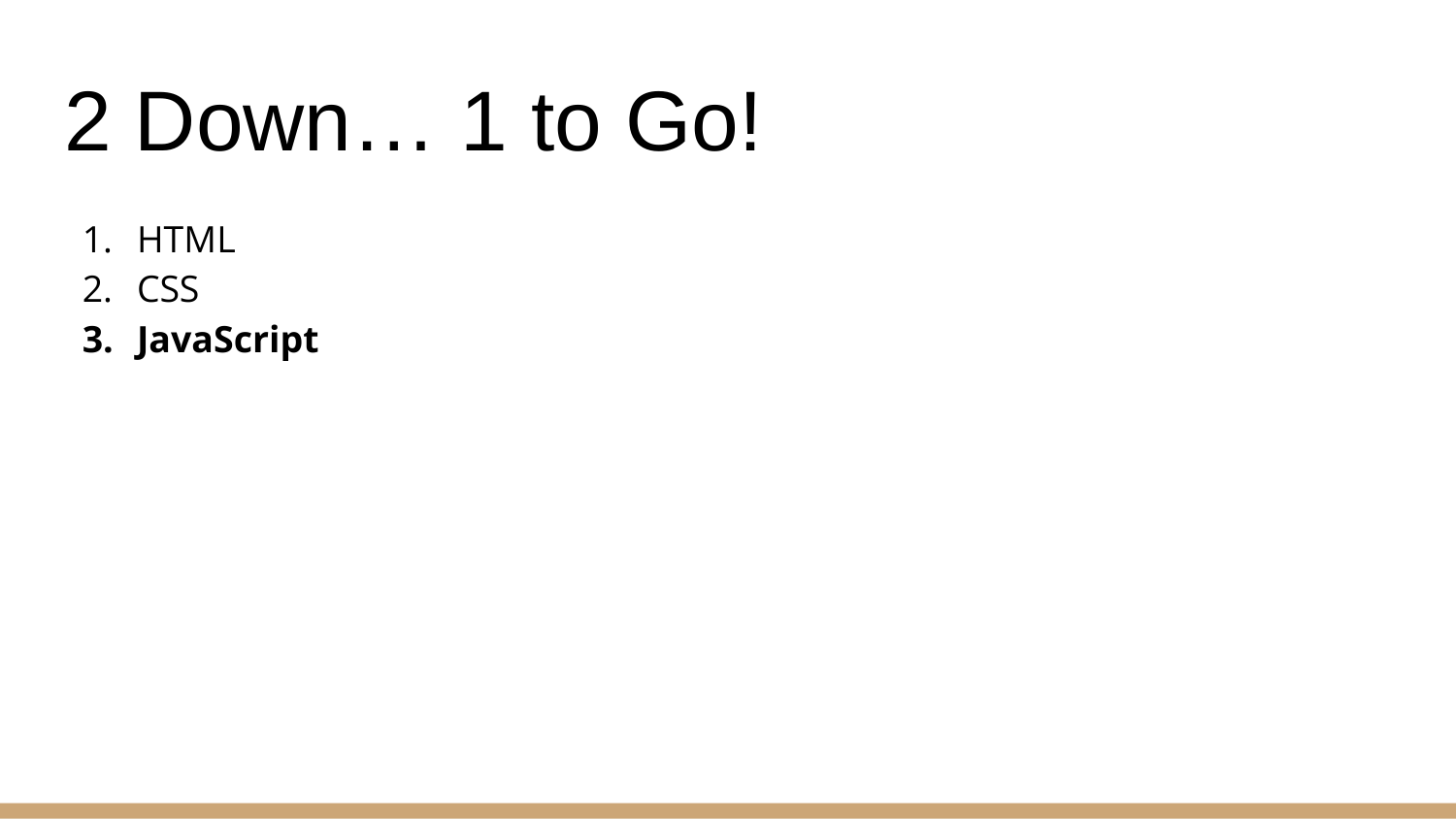

# 2 Down… 1 to Go!
HTML
CSS
JavaScript